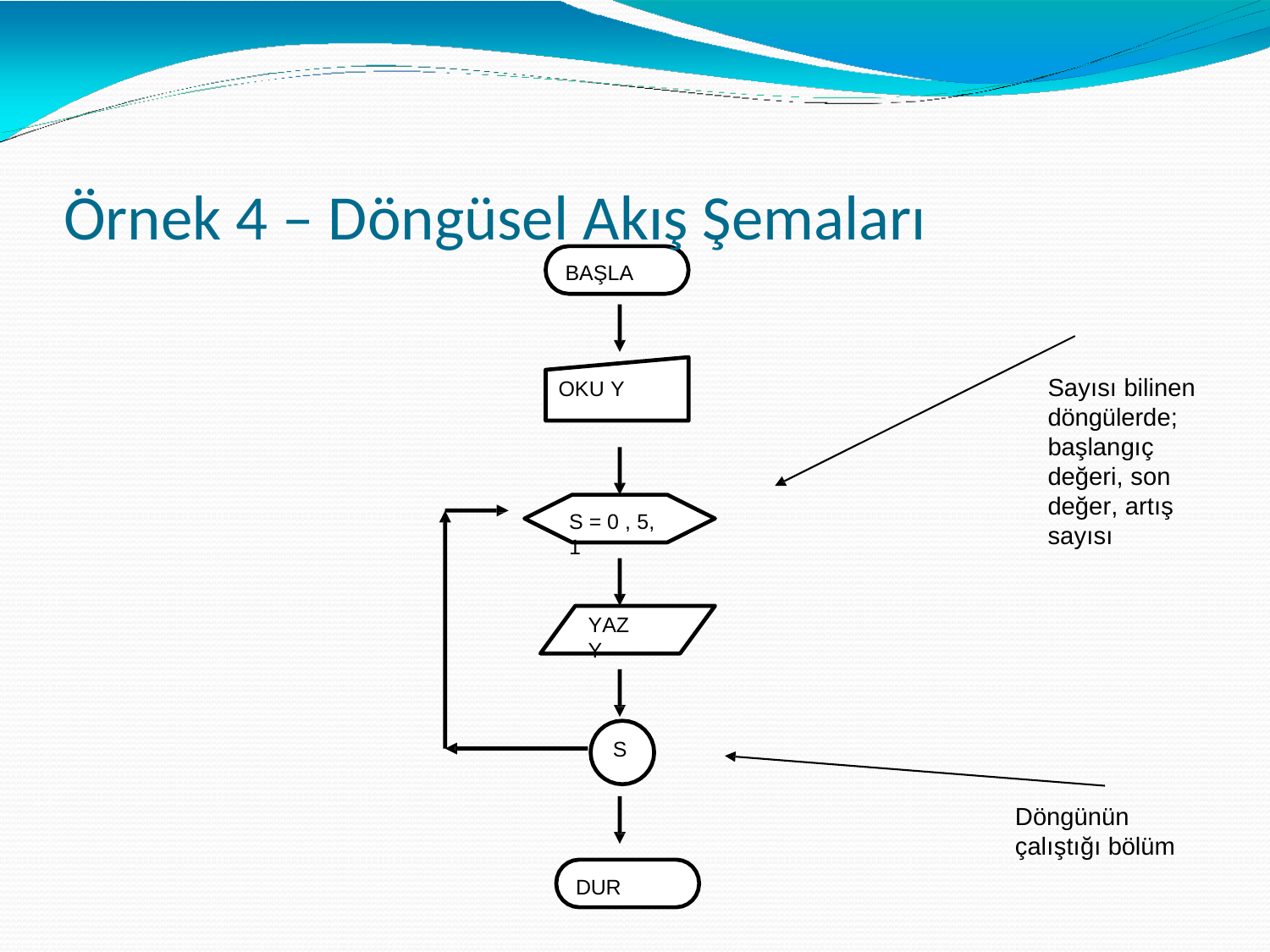

# Örnek 4 – Döngüsel Akış Şemaları
BAŞLA

Sayısı bilinen döngülerde; başlangıç değeri, son değer, artış sayısı
OKU Y

S = 0 , 5,
1

YAZ  Y

S

Döngünün çalıştığı bölüm
DUR